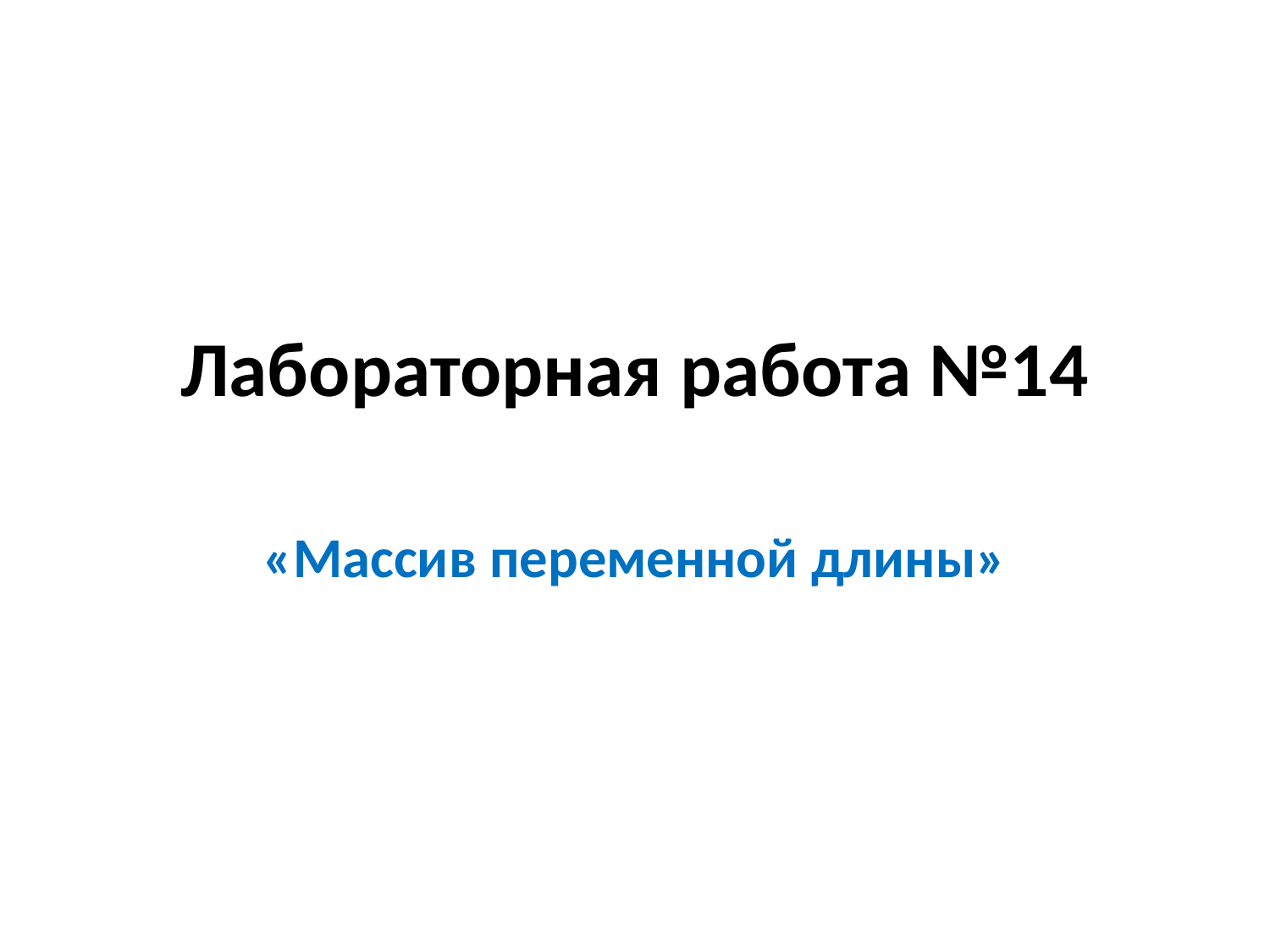

# Лабораторная работа №14
«Массив переменной длины»